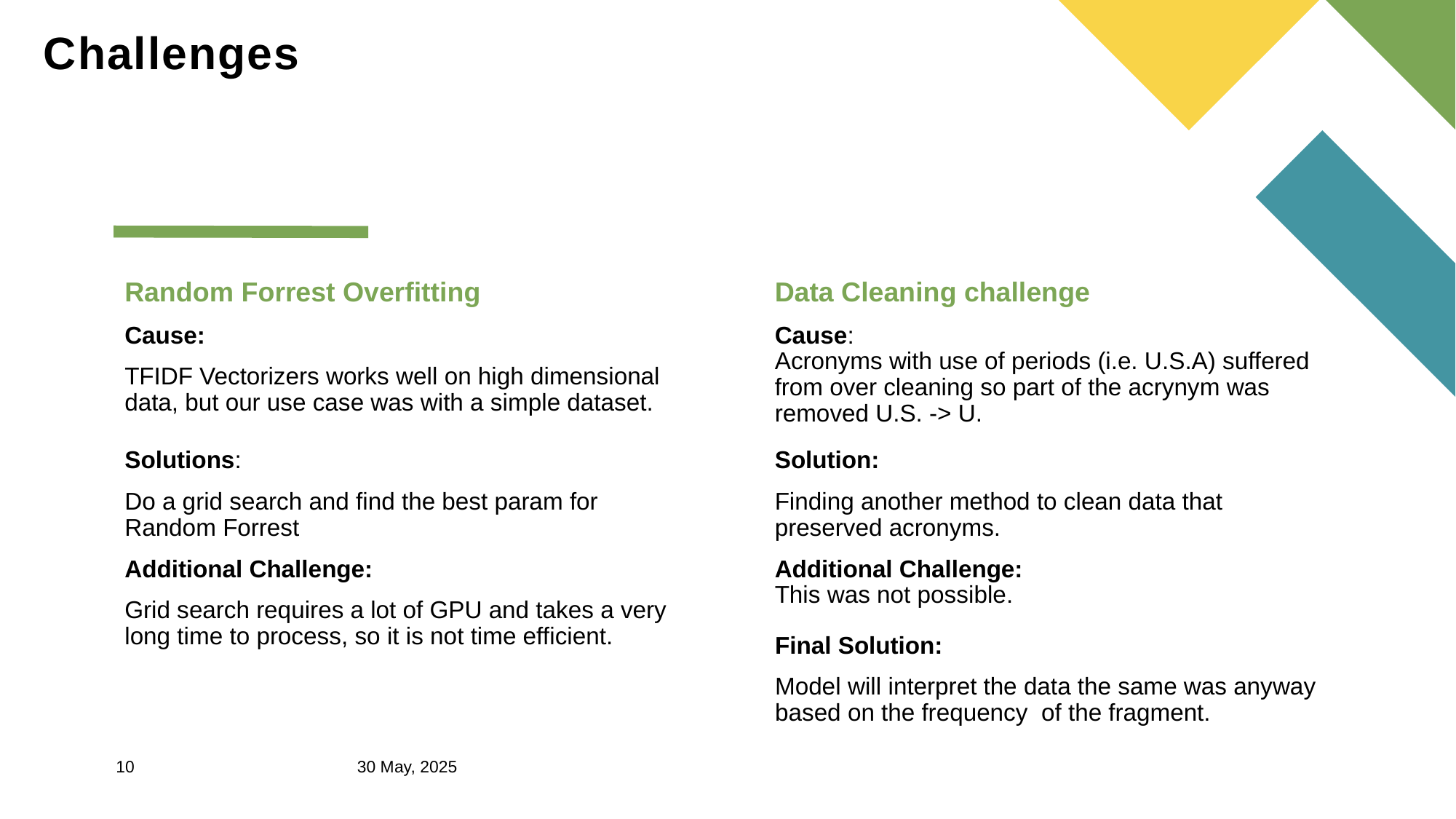

# Challenges
Random Forrest Overfitting
Data Cleaning challenge

Cause:
TFIDF Vectorizers works well on high dimensional data, but our use case was with a simple dataset.

Cause:
Acronyms with use of periods (i.e. U.S.A) suffered from over cleaning so part of the acrynym was removed U.S. -> U.

Solutions:
Do a grid search and find the best param for Random Forrest
Additional Challenge:
Grid search requires a lot of GPU and takes a very long time to process, so it is not time efficient.

Solution:
Finding another method to clean data that preserved acronyms.
Additional Challenge:
This was not possible.
Final Solution:
Model will interpret the data the same was anyway based on the frequency  of the fragment.

10
30 May, 2025